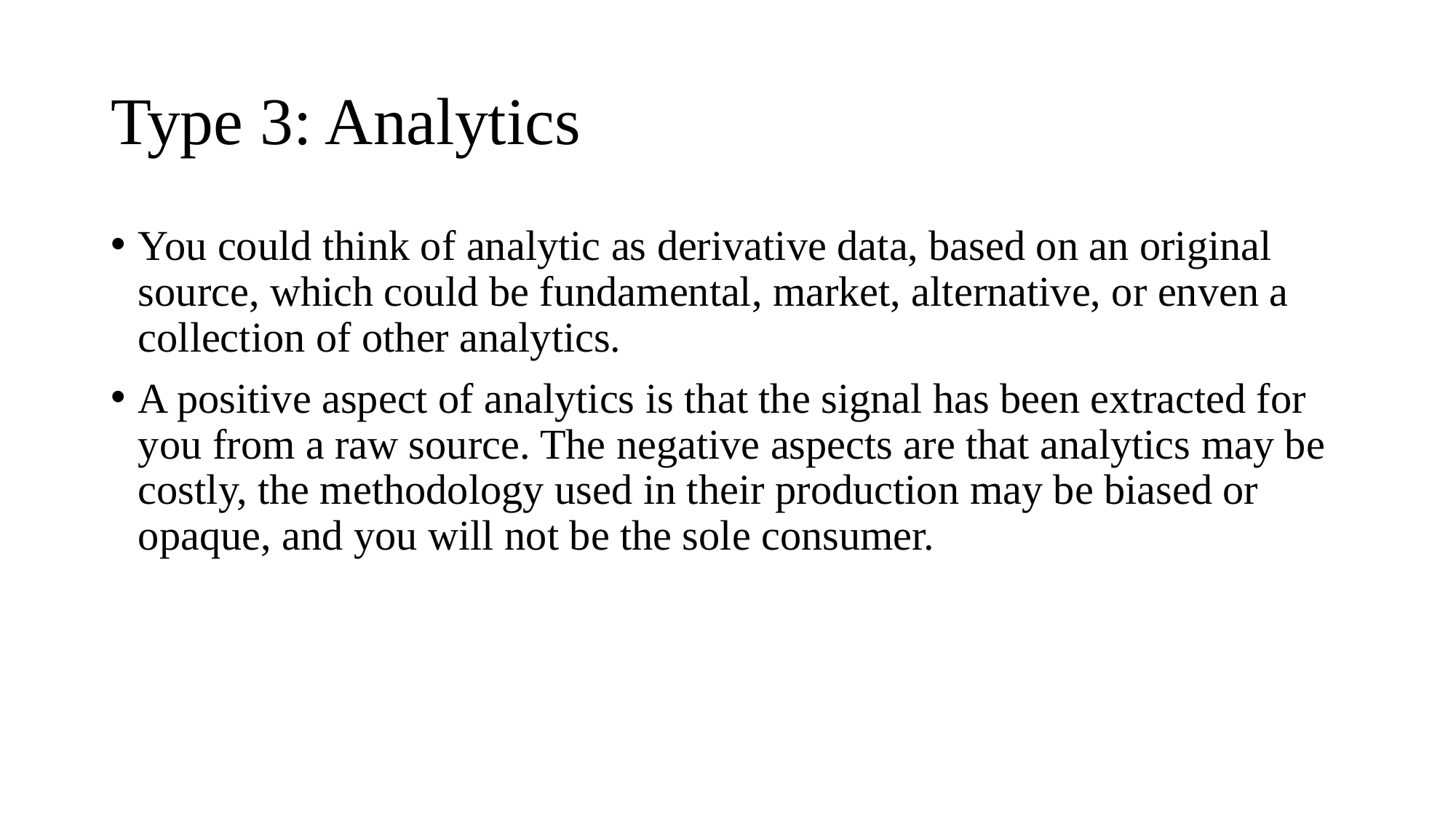

# Type 3: Analytics
You could think of analytic as derivative data, based on an original source, which could be fundamental, market, alternative, or enven a collection of other analytics.
A positive aspect of analytics is that the signal has been extracted for you from a raw source. The negative aspects are that analytics may be costly, the methodology used in their production may be biased or opaque, and you will not be the sole consumer.